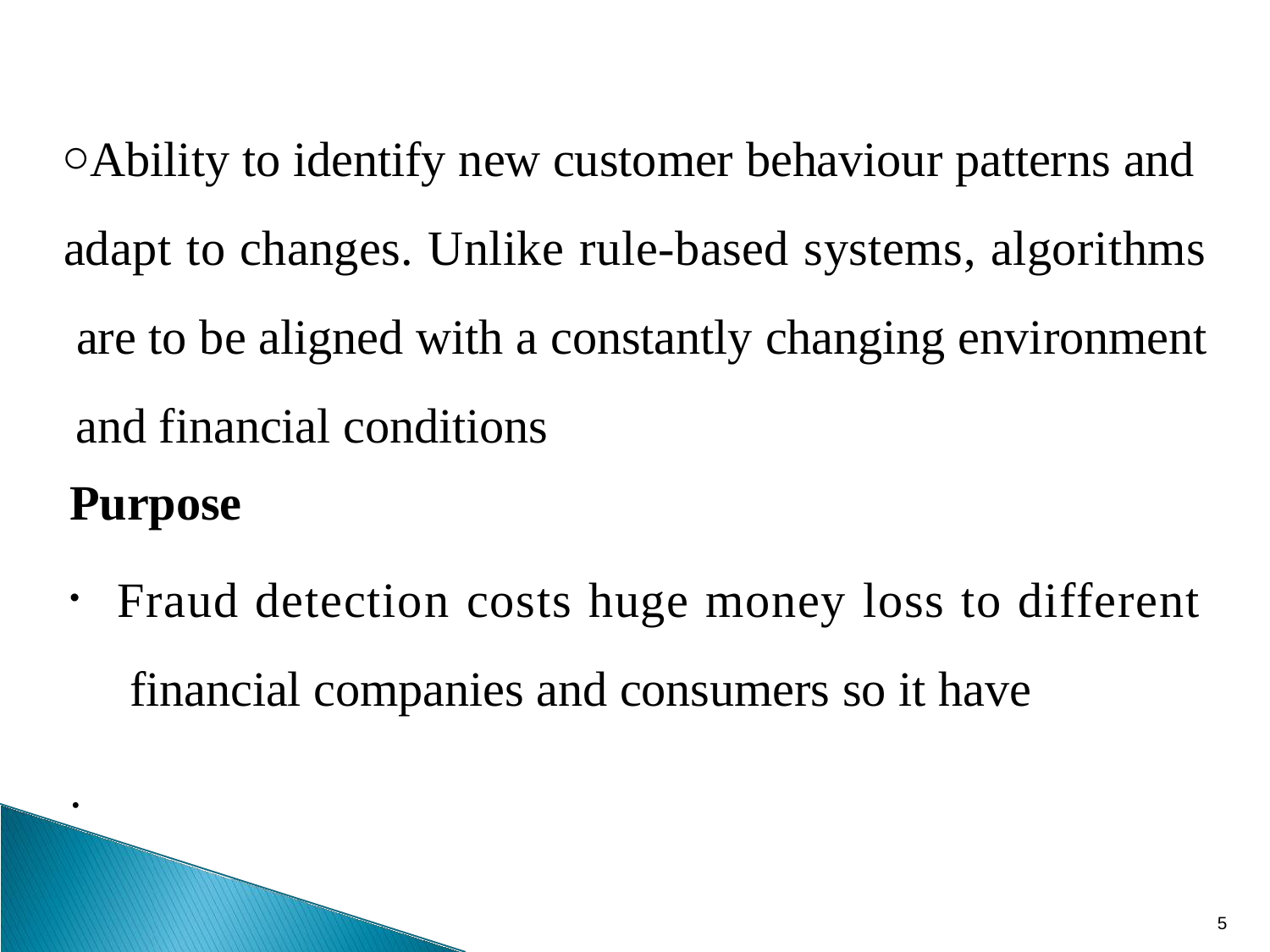

Ability to identify new customer behaviour patterns and  adapt to changes. Unlike rule-based systems, algorithms  are to be aligned with a constantly changing environment  and financial conditions
Purpose
Fraud detection costs huge money loss to different  financial companies and consumers so it have
.
5